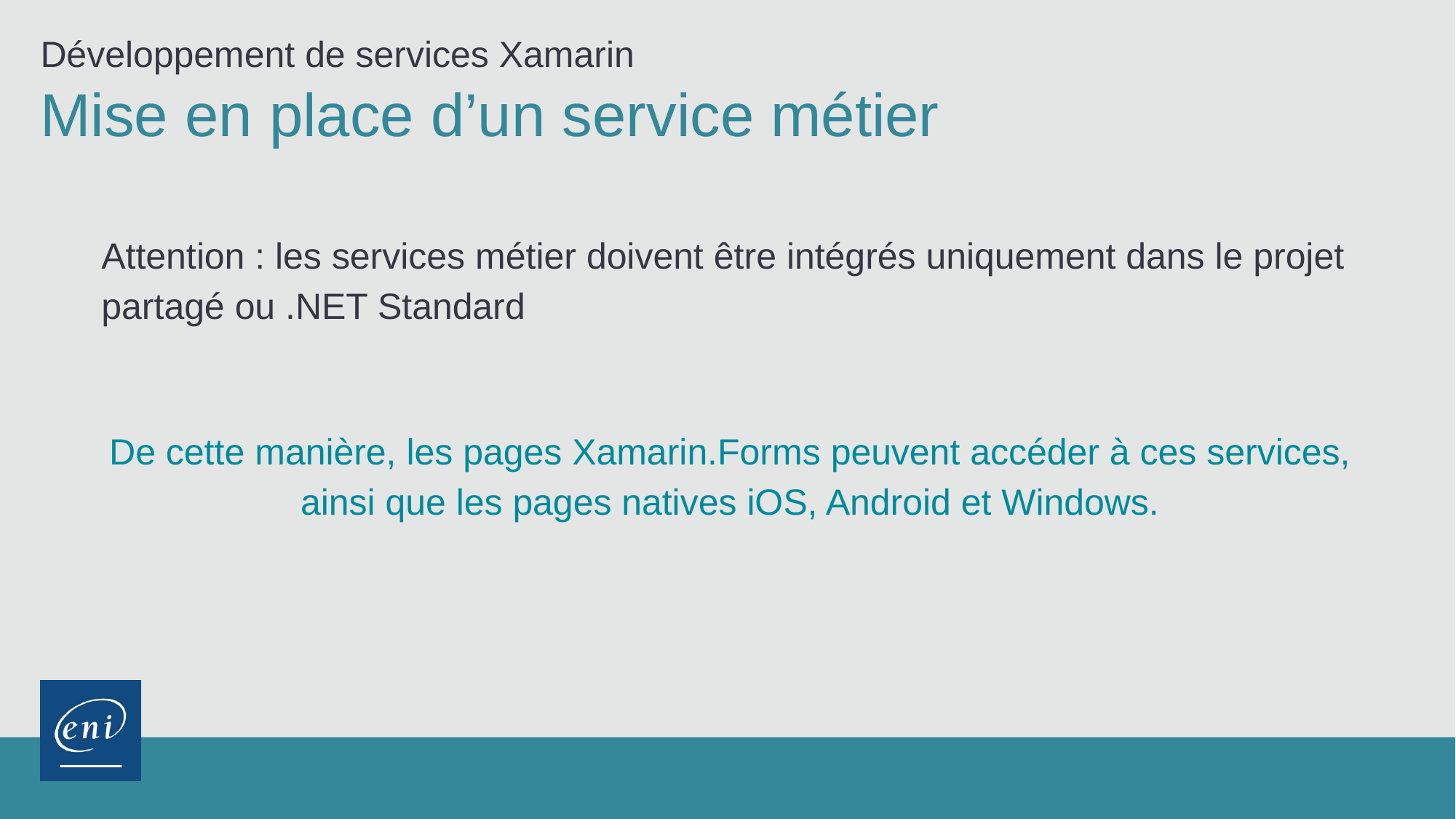

Développement de services Xamarin
Mise en place d’un service métier
Attention : les services métier doivent être intégrés uniquement dans le projet partagé ou .NET Standard

De cette manière, les pages Xamarin.Forms peuvent accéder à ces services, ainsi que les pages natives iOS, Android et Windows.